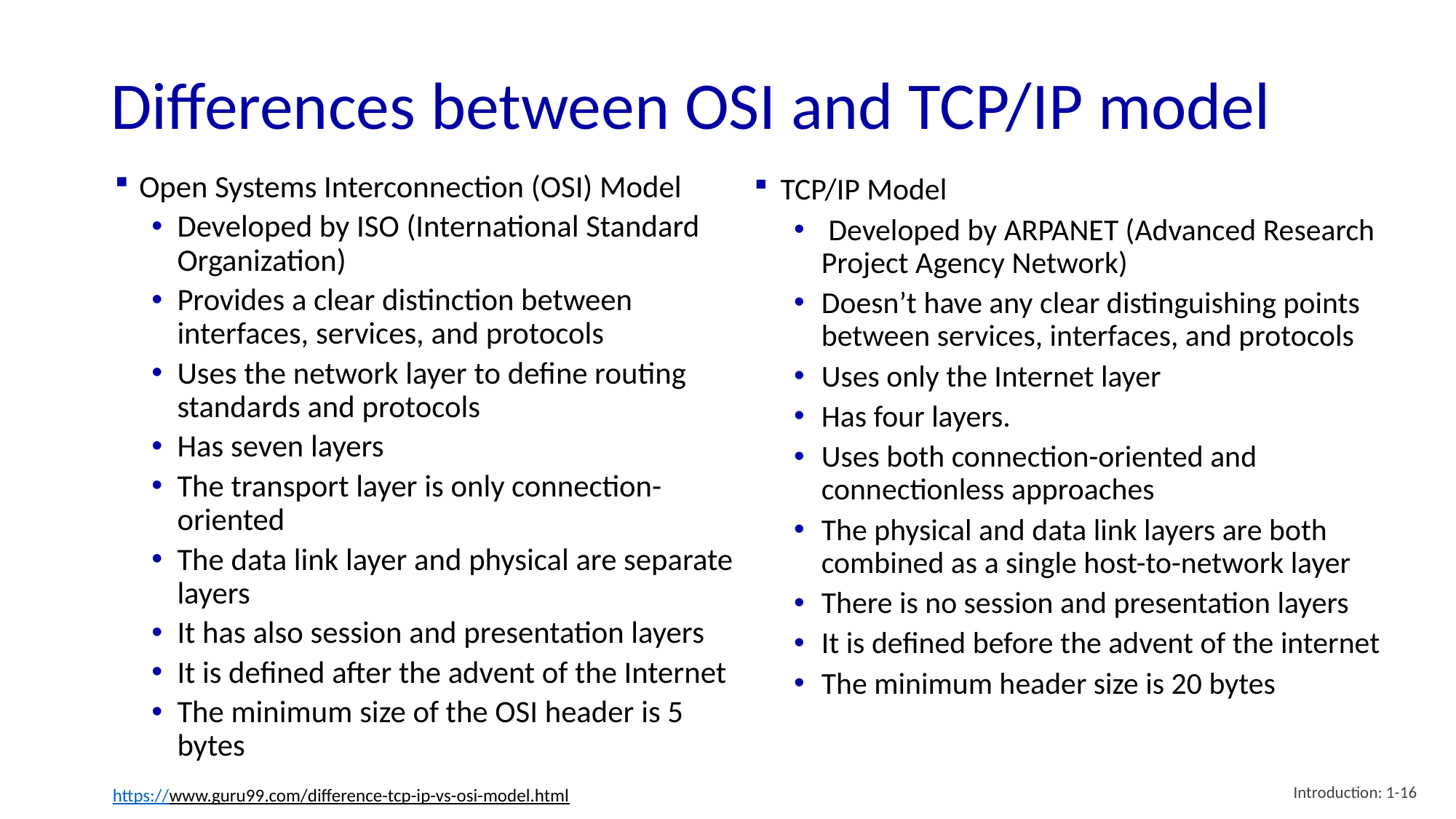

# Differences between OSI and TCP/IP model
Open Systems Interconnection (OSI) Model
Developed by ISO (International Standard Organization)
Provides a clear distinction between interfaces, services, and protocols
Uses the network layer to define routing standards and protocols
Has seven layers
The transport layer is only connection-oriented
The data link layer and physical are separate layers
It has also session and presentation layers
It is defined after the advent of the Internet
The minimum size of the OSI header is 5 bytes

TCP/IP Model
 Developed by ARPANET (Advanced Research Project Agency Network)
Doesn’t have any clear distinguishing points between services, interfaces, and protocols
Uses only the Internet layer
Has four layers.
Uses both connection-oriented and connectionless approaches
The physical and data link layers are both combined as a single host-to-network layer
There is no session and presentation layers
It is defined before the advent of the internet
The minimum header size is 20 bytes
Introduction: 1-16
https://www.guru99.com/difference-tcp-ip-vs-osi-model.html